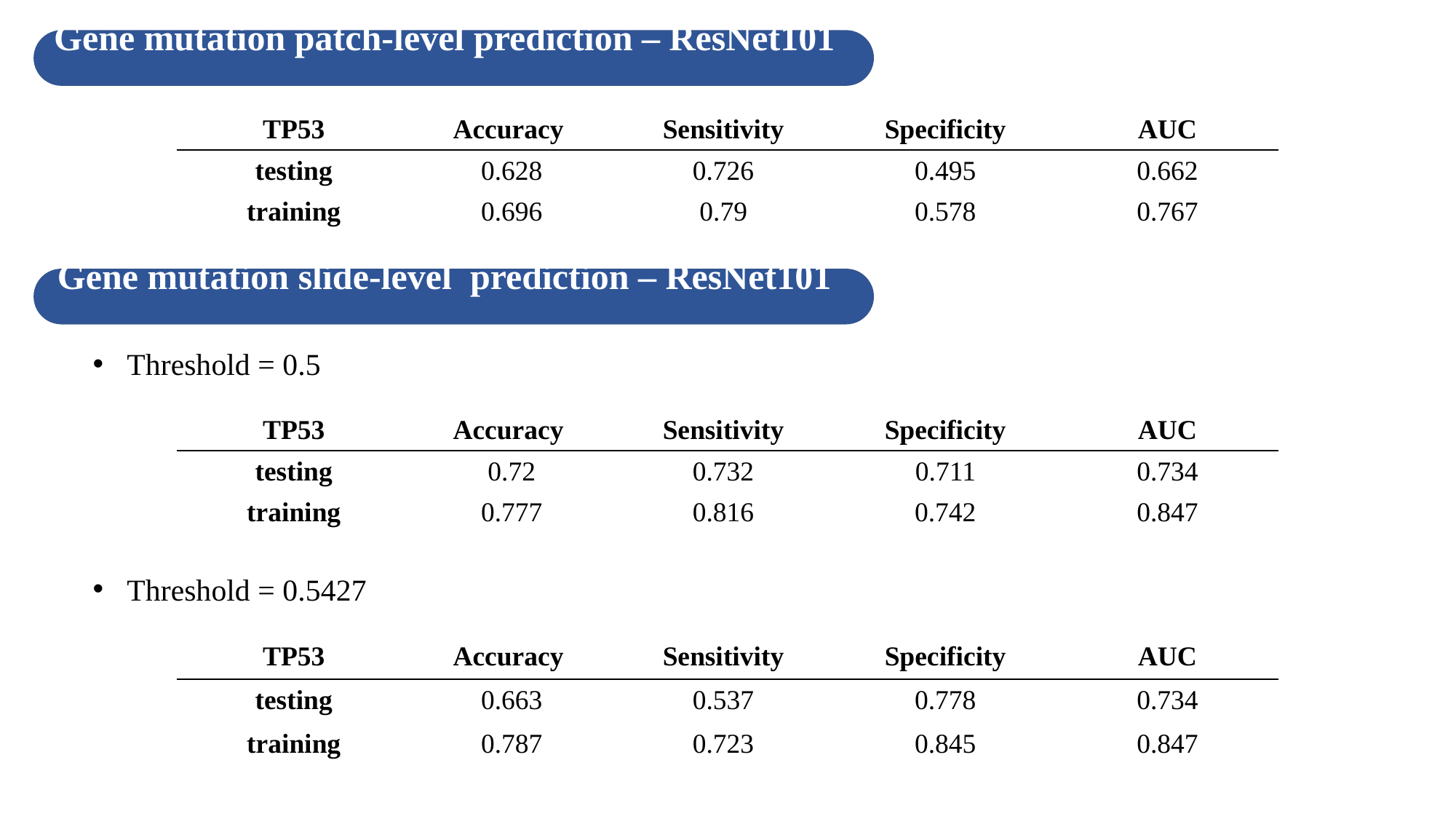

Gene mutation patch-level prediction – ResNet101
| TP53 | Accuracy | Sensitivity | Specificity | AUC |
| --- | --- | --- | --- | --- |
| testing | 0.628 | 0.726 | 0.495 | 0.662 |
| training | 0.696 | 0.79 | 0.578 | 0.767 |
Gene mutation slide-level  prediction – ResNet101
Threshold = 0.5
| TP53 | Accuracy | Sensitivity | Specificity | AUC |
| --- | --- | --- | --- | --- |
| testing | 0.72 | 0.732 | 0.711 | 0.734 |
| training | 0.777 | 0.816 | 0.742 | 0.847 |
Threshold = 0.5427
| TP53 | Accuracy | Sensitivity | Specificity | AUC |
| --- | --- | --- | --- | --- |
| testing | 0.663 | 0.537 | 0.778 | 0.734 |
| training | 0.787 | 0.723 | 0.845 | 0.847 |